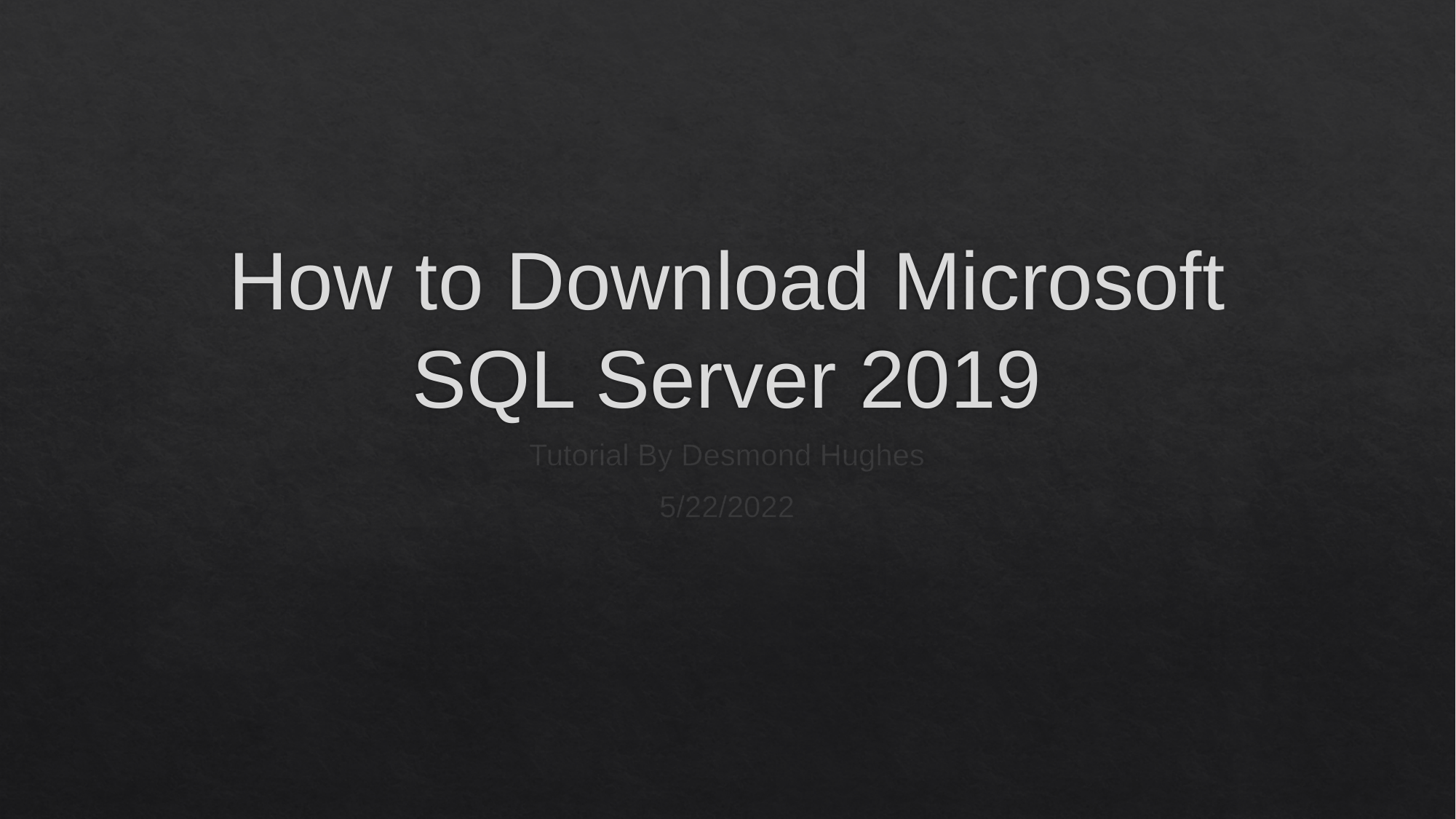

# How to Download Microsoft SQL Server 2019
Tutorial By Desmond Hughes
5/22/2022